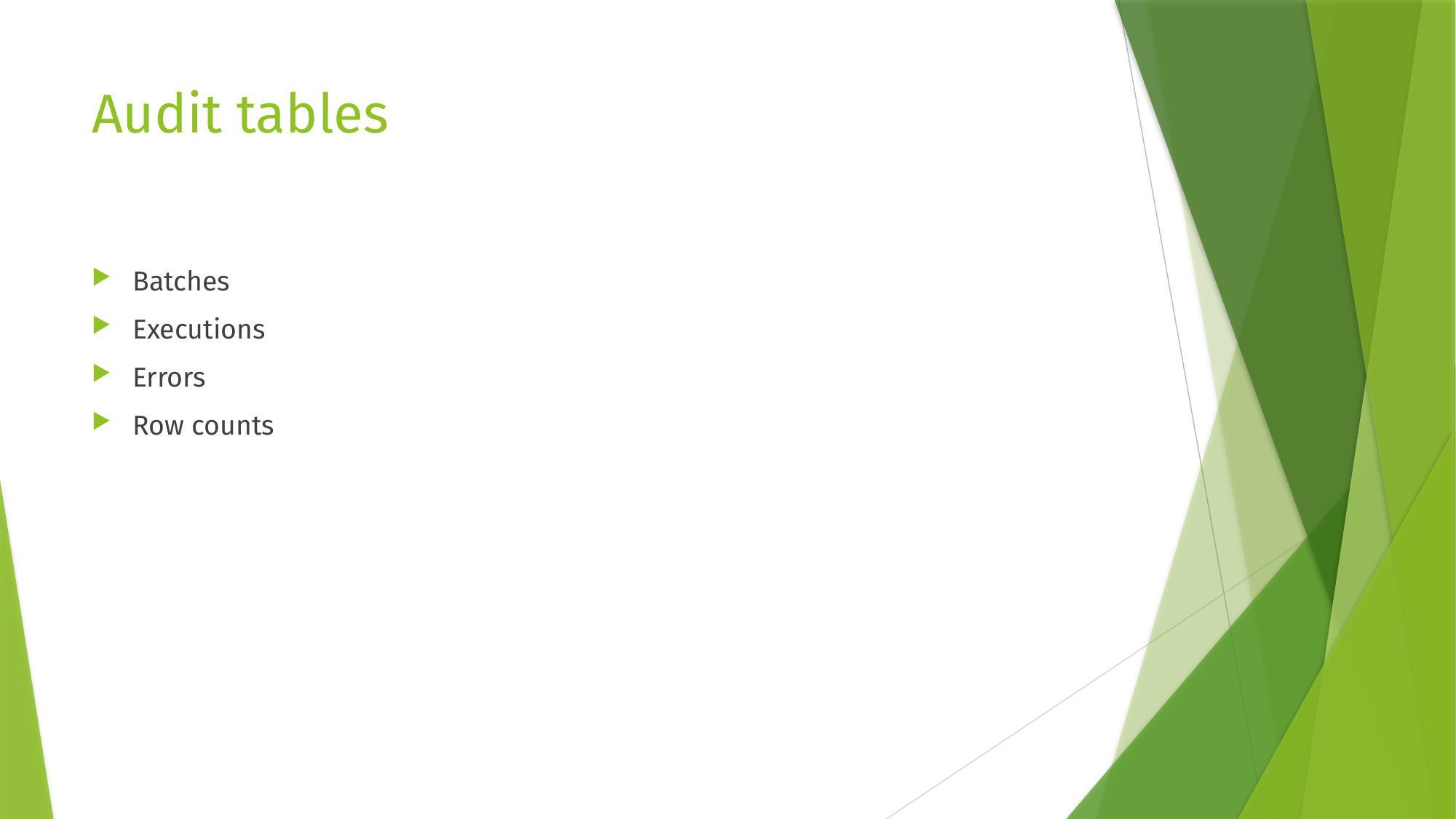

# Audit tables
Batches
Executions
Errors
Row counts